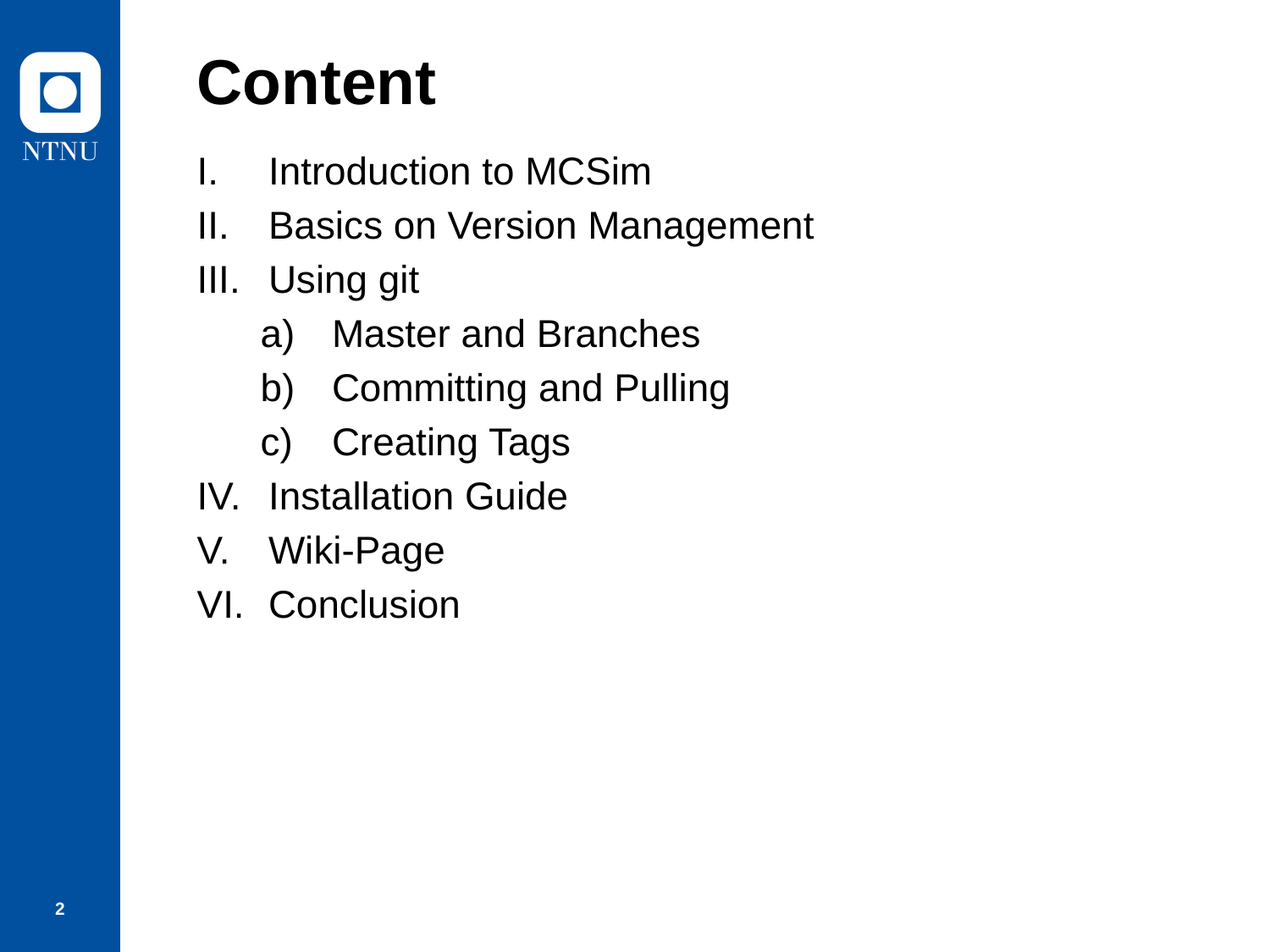

# Content
Introduction to MCSim
Basics on Version Management
Using git
Master and Branches
Committing and Pulling
Creating Tags
Installation Guide
Wiki-Page
Conclusion